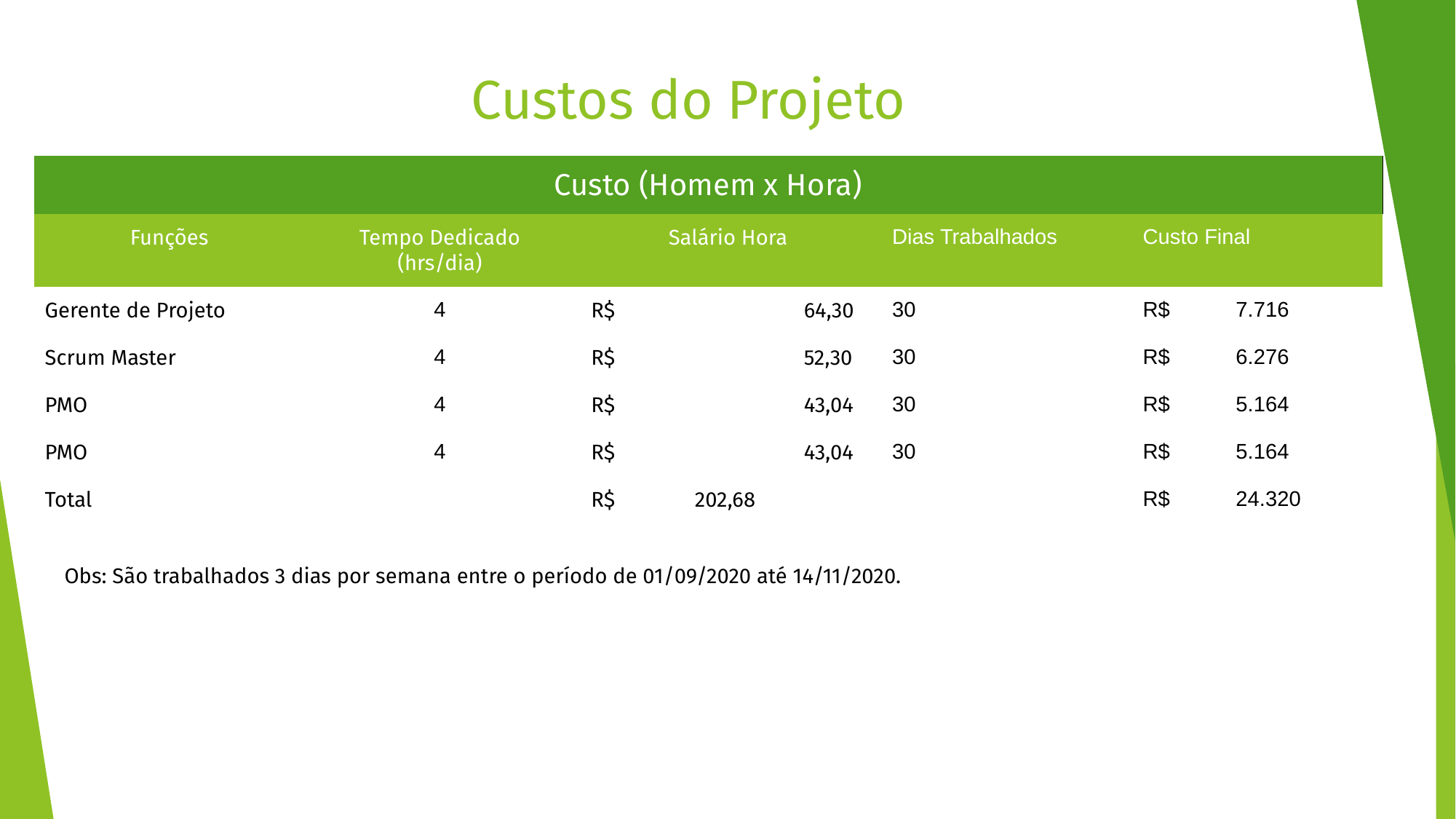

Custos do Projeto
| Custo (Homem x Hora) |  |  |  |  |
| --- | --- | --- | --- | --- |
| Funções | Tempo Dedicado (hrs/dia) | Salário Hora | Dias Trabalhados | Custo Final |
| Gerente de Projeto | 4 | R$ 64,30 | 30 | R$ 7.716 |
| Scrum Master | 4 | R$ 52,30 | 30 | R$ 6.276 |
| PMO | 4 | R$ 43,04 | 30 | R$ 5.164 |
| PMO | 4 | R$ 43,04 | 30 | R$ 5.164 |
| Total |  | R$ 202,68 |  | R$ 24.320 |

Obs: São trabalhados 3 dias por semana entre o período de 01/09/2020 até 14/11/2020.